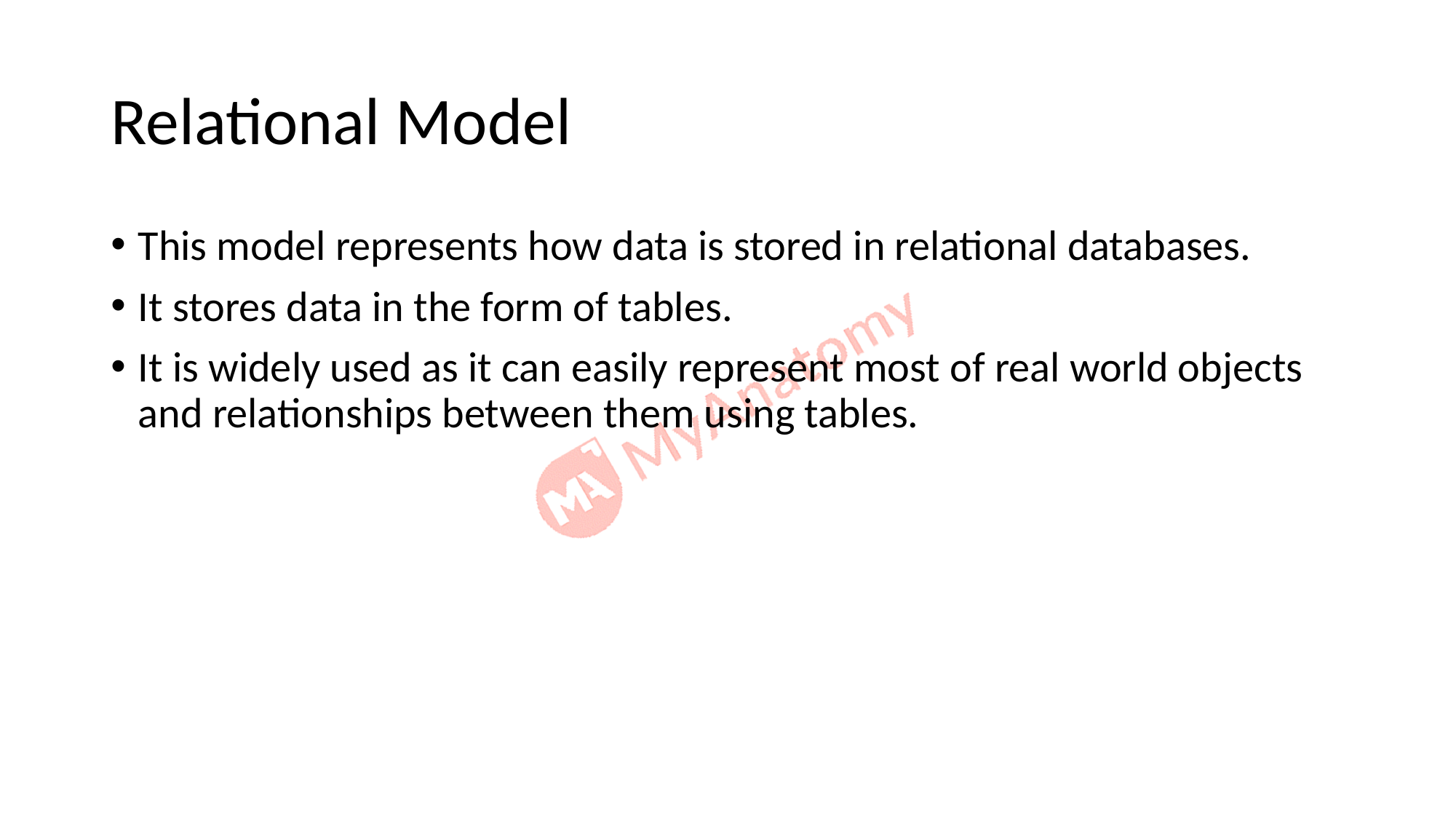

# Relational Model
This model represents how data is stored in relational databases.
It stores data in the form of tables.
It is widely used as it can easily represent most of real world objects and relationships between them using tables.